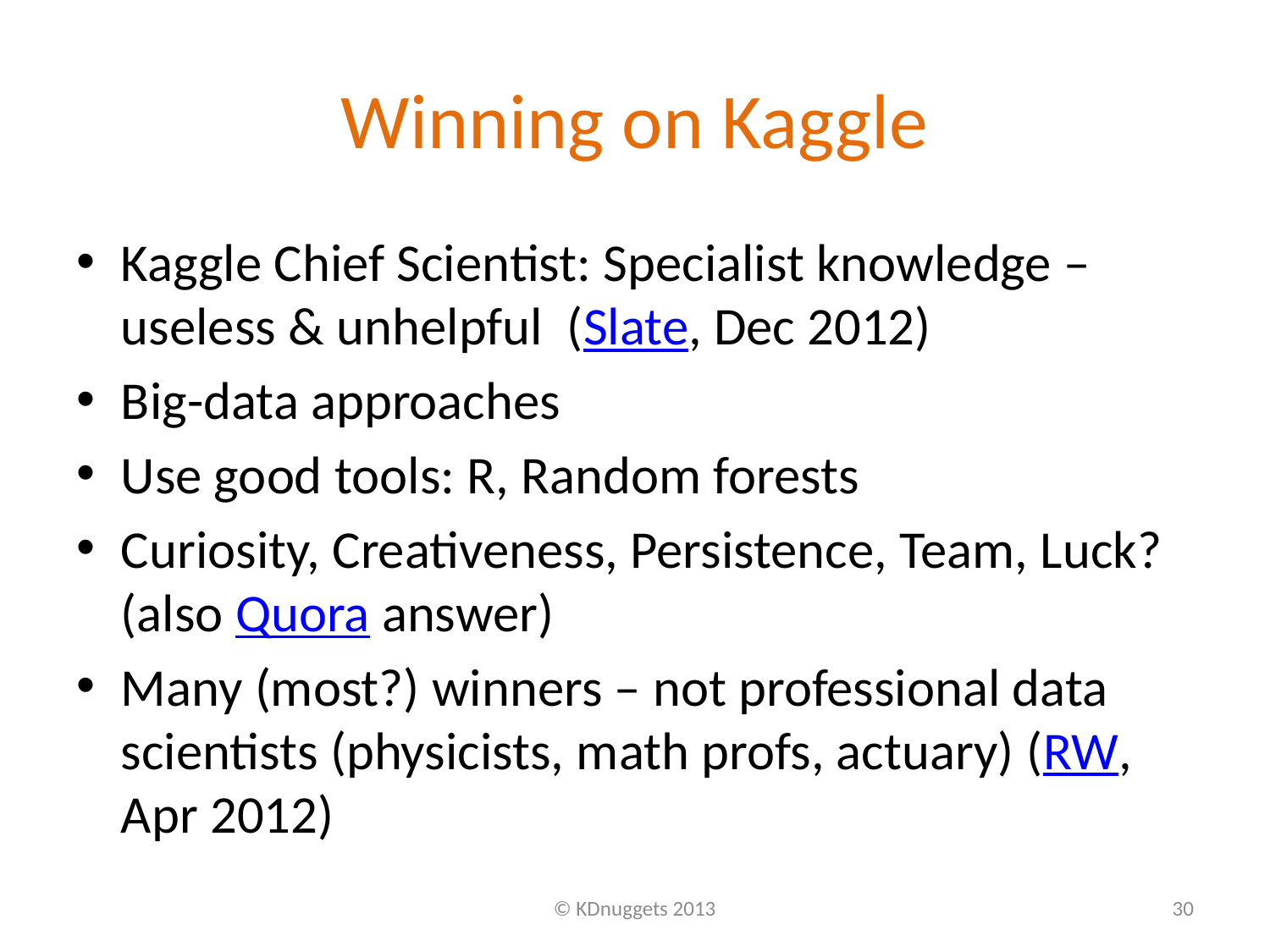

# Winning on Kaggle
Kaggle Chief Scientist: Specialist knowledge – useless & unhelpful  (Slate, Dec 2012)
Big-data approaches
Use good tools: R, Random forests
Curiosity, Creativeness, Persistence, Team, Luck? (also Quora answer)
Many (most?) winners – not professional data scientists (physicists, math profs, actuary) (RW, Apr 2012)

© KDnuggets 2013
30